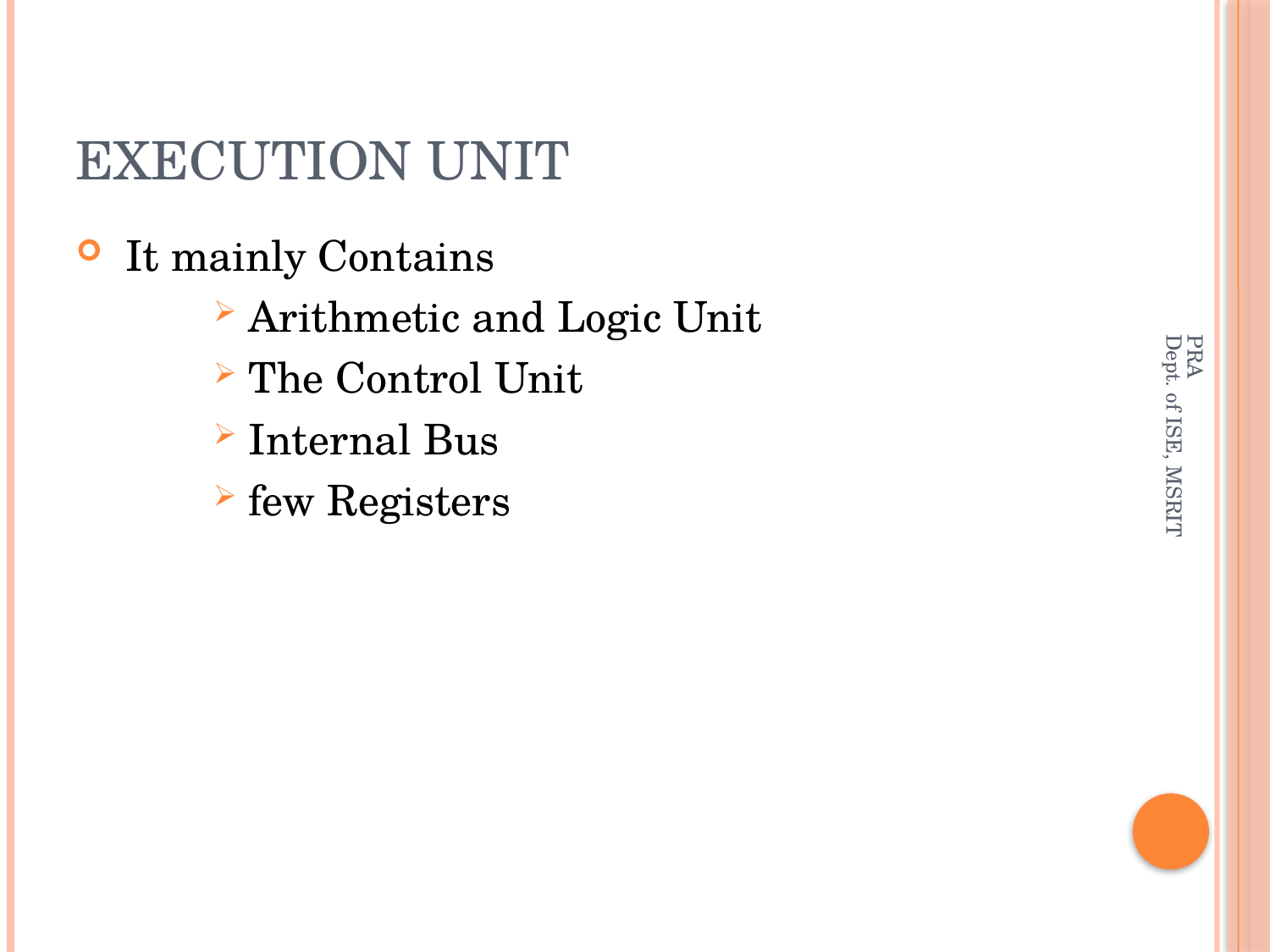

# Execution Unit
 It mainly Contains
 Arithmetic and Logic Unit
 The Control Unit
 Internal Bus
 few Registers

PRA                                                             Dept. of ISE, MSRIT